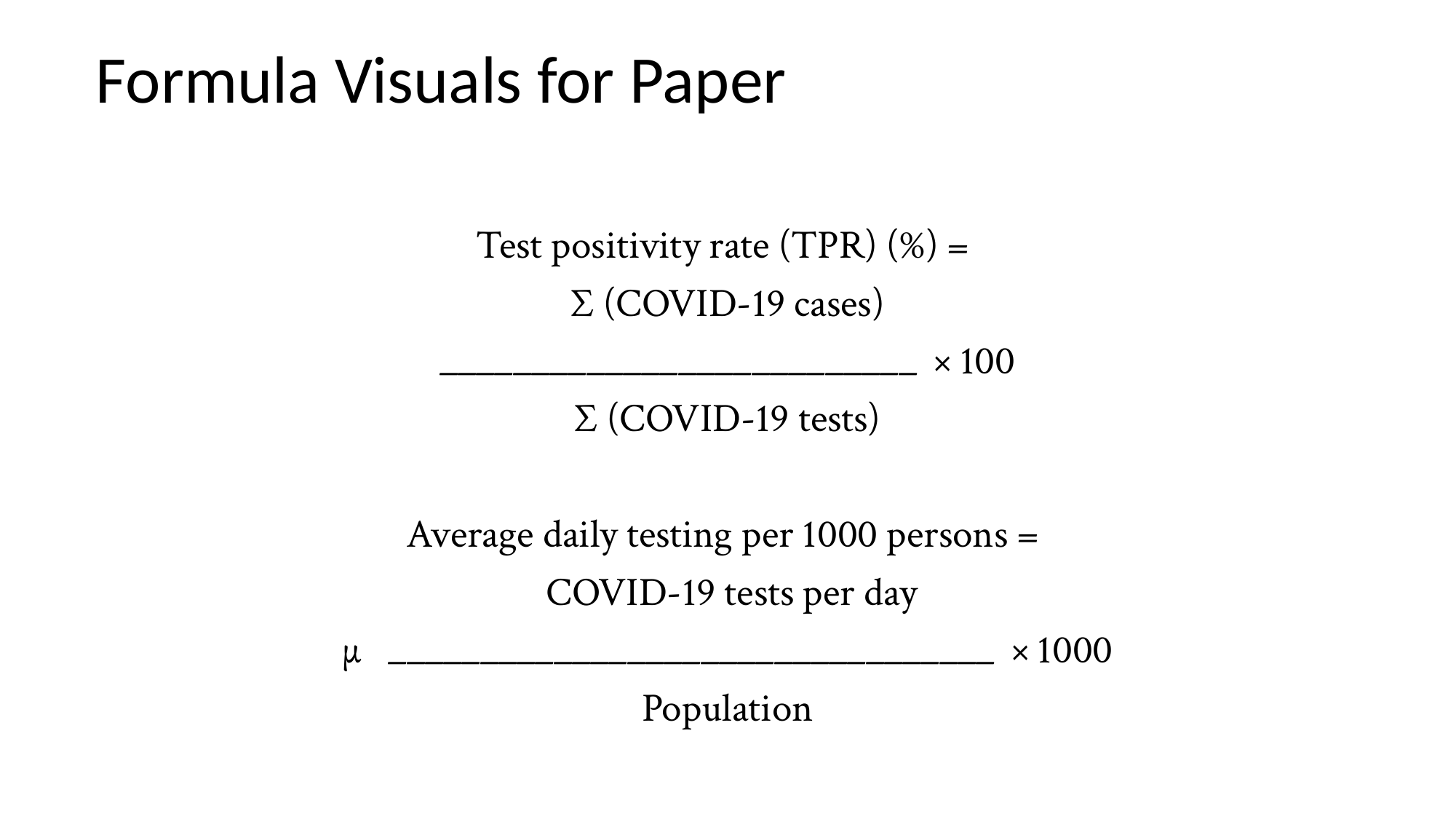

# Formula Visuals for Paper
Test positivity rate (TPR) (%) =
∑ (COVID-19 cases)
__________________________  × 100
∑ (COVID-19 tests)

Average daily testing per 1000 persons =
 COVID-19 tests per day
µ   _________________________________  × 1000
Population